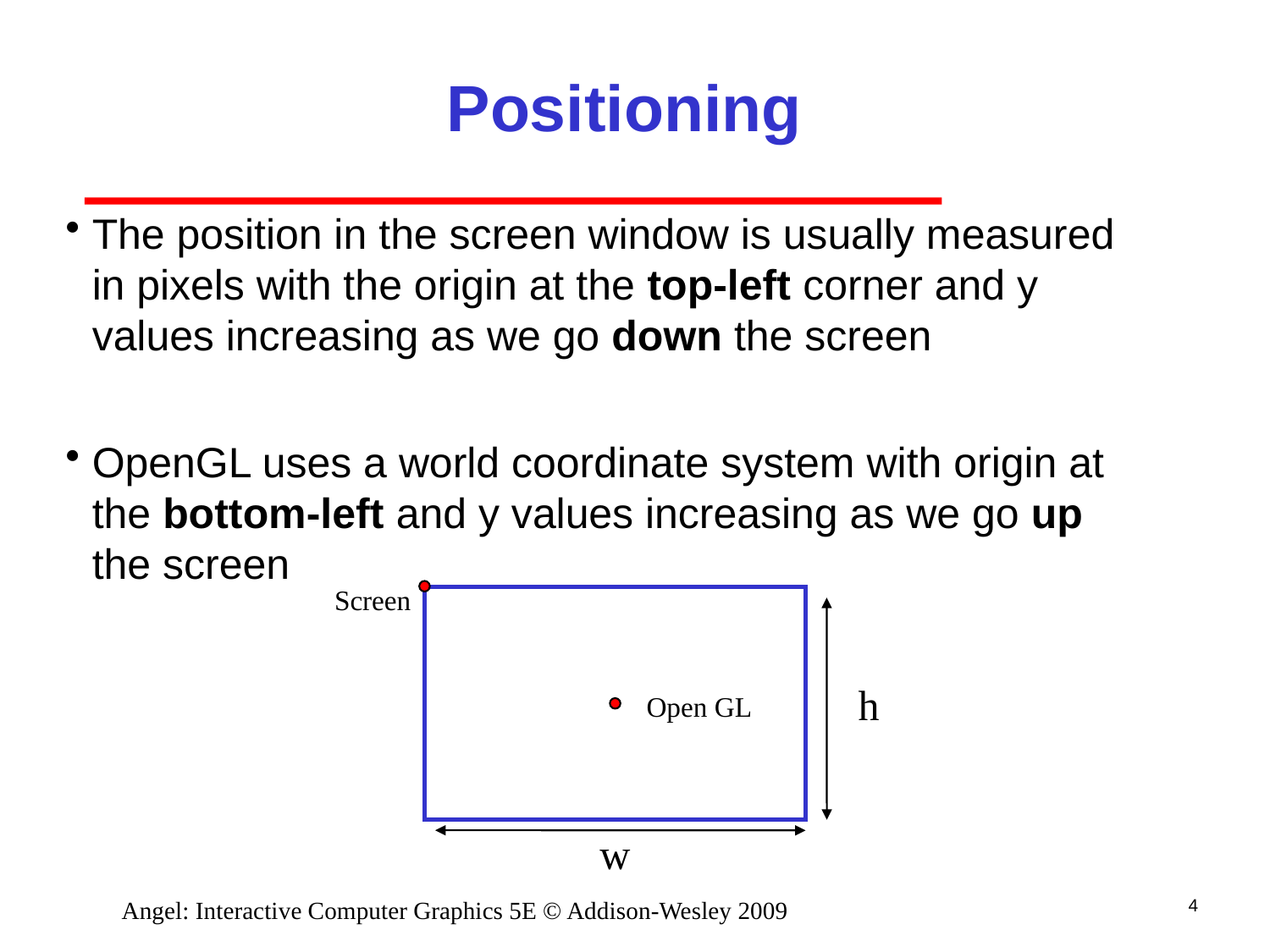

# Positioning
The position in the screen window is usually measured in pixels with the origin at the top-left corner and y values increasing as we go down the screen

OpenGL uses a world coordinate system with origin at the bottom-left and y values increasing as we go up the screen
Screen

h
Open GL

w

4
Angel: Interactive Computer Graphics 5E © Addison-Wesley 2009